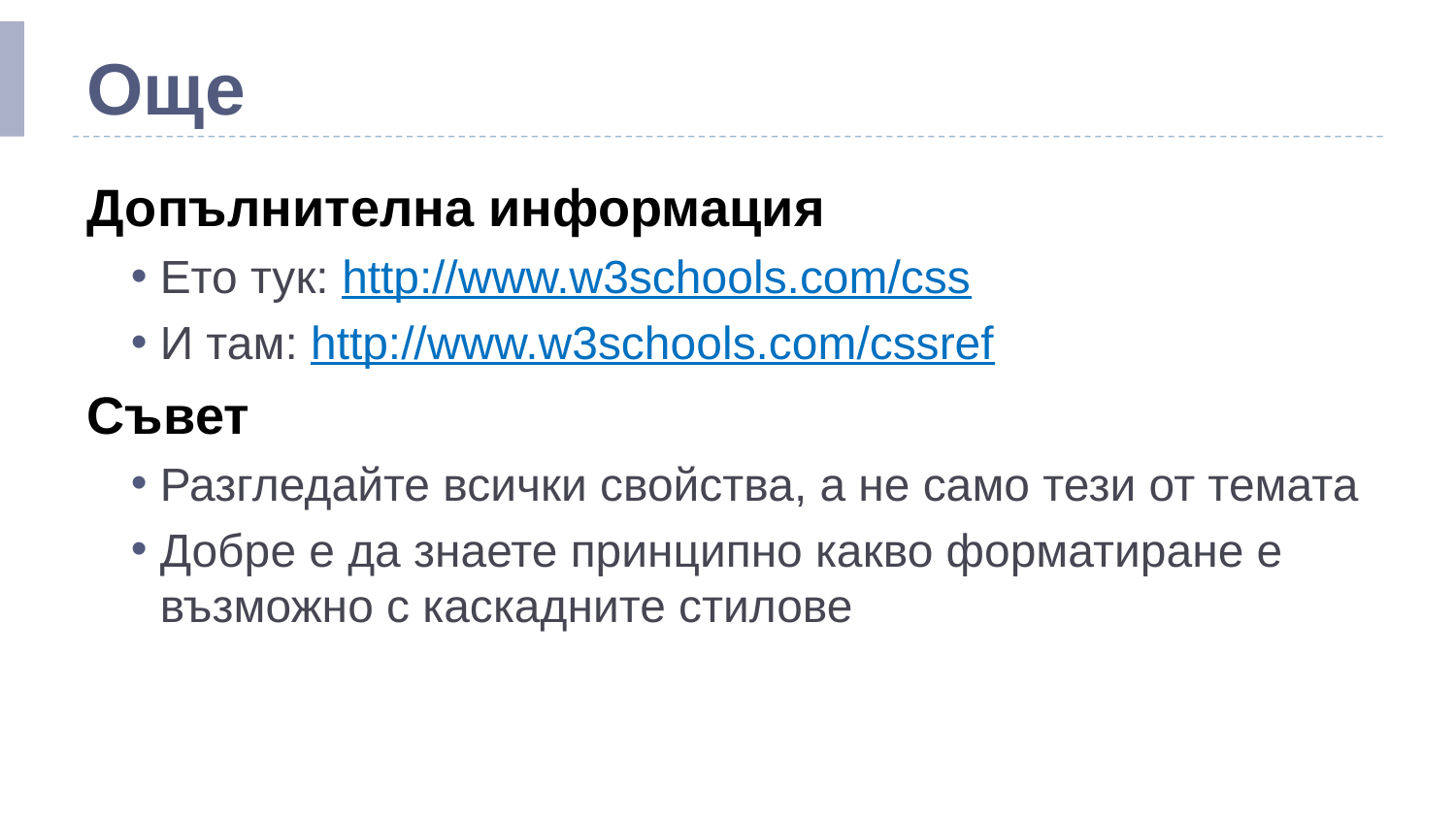

# Още
Допълнителна информация
Ето тук: http://www.w3schools.com/css
И там: http://www.w3schools.com/cssref
Съвет
Разгледайте всички свойства, а не само тези от темата
Добре е да знаете принципно какво форматиране е възможно с каскадните стилове